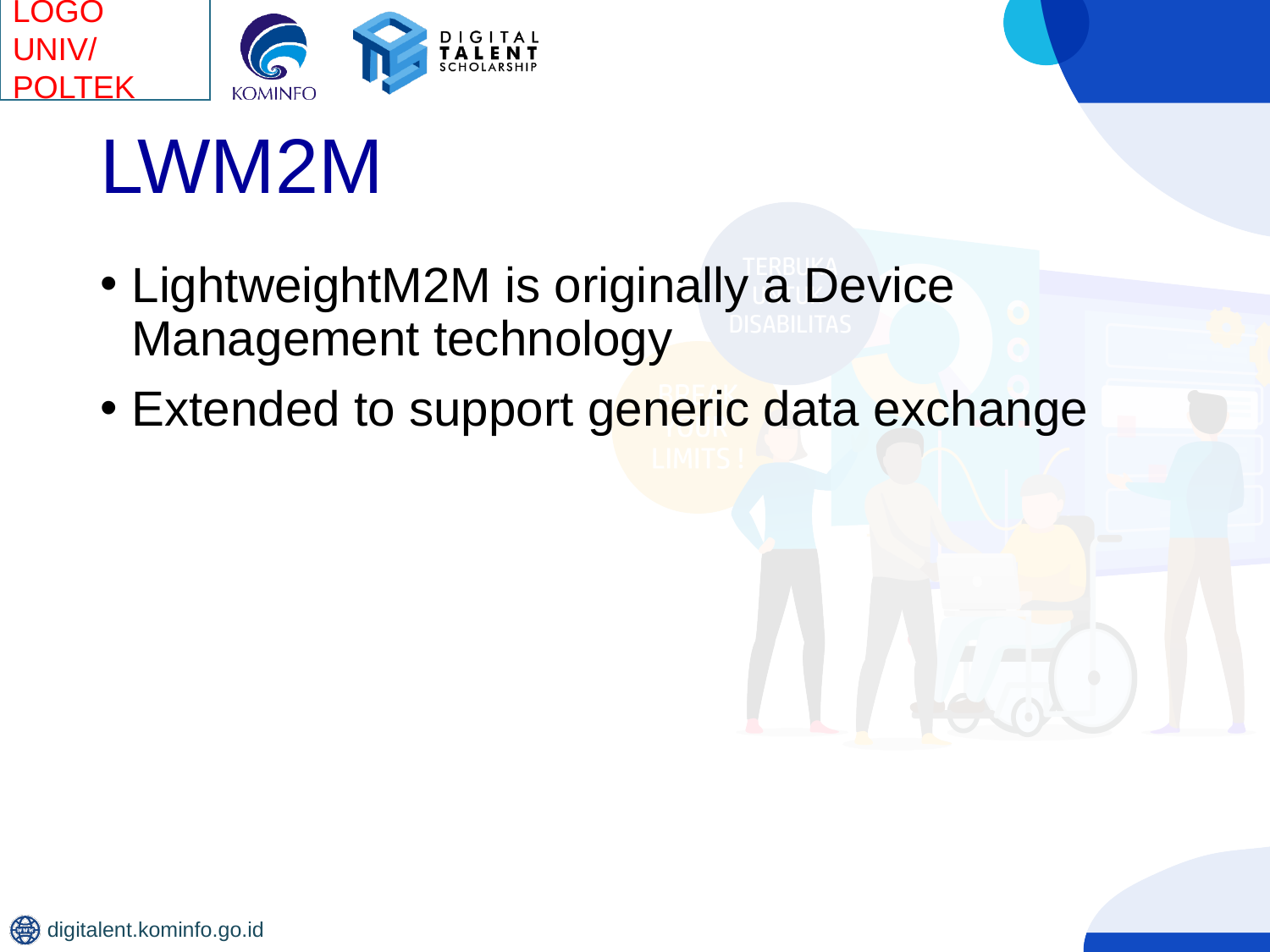

# LWM2M
LightweightM2M is originally a Device Management technology
Extended to support generic data exchange